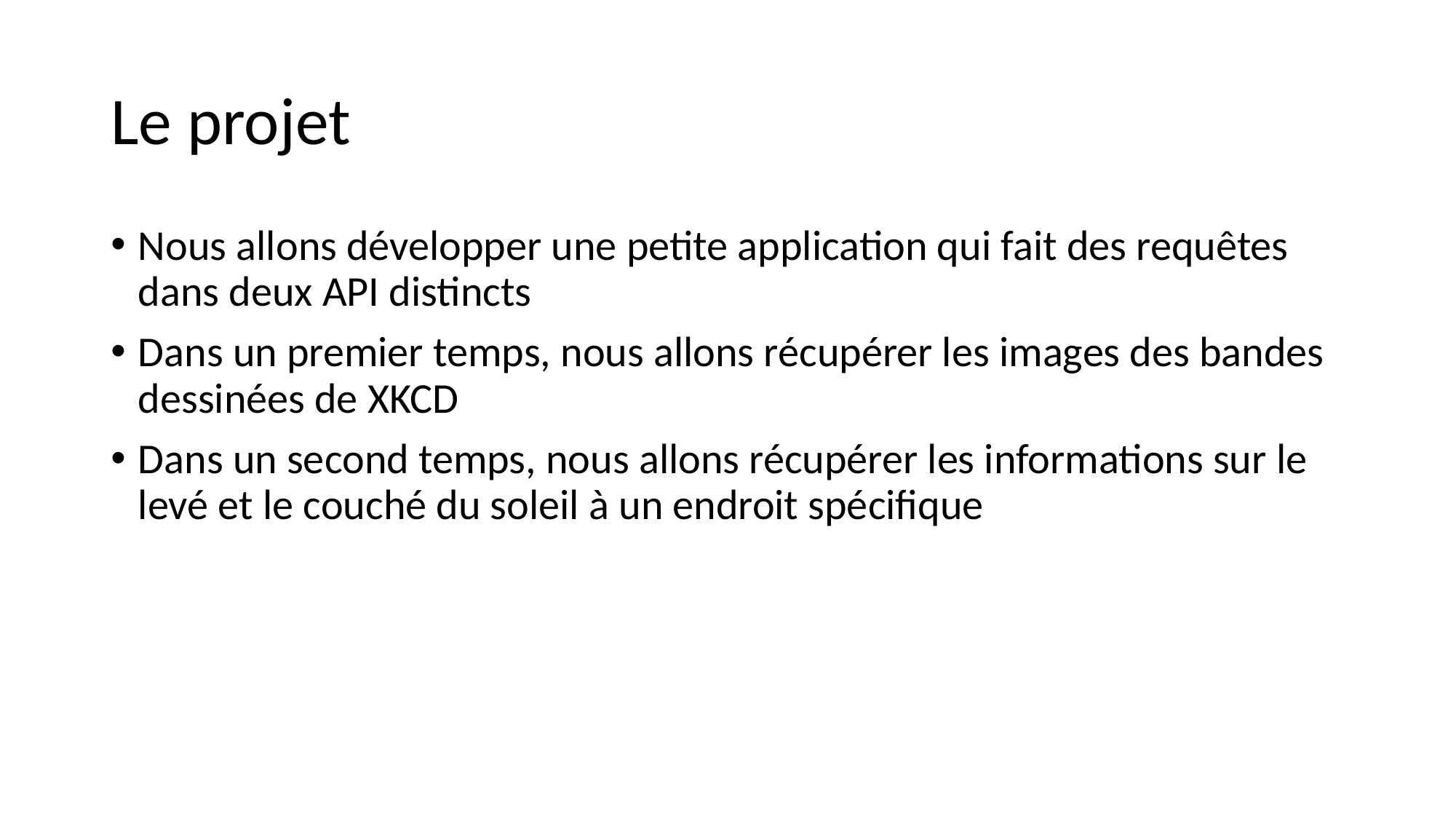

# Le projet
Nous allons développer une petite application qui fait des requêtes dans deux API distincts
Dans un premier temps, nous allons récupérer les images des bandes dessinées de XKCD
Dans un second temps, nous allons récupérer les informations sur le levé et le couché du soleil à un endroit spécifique